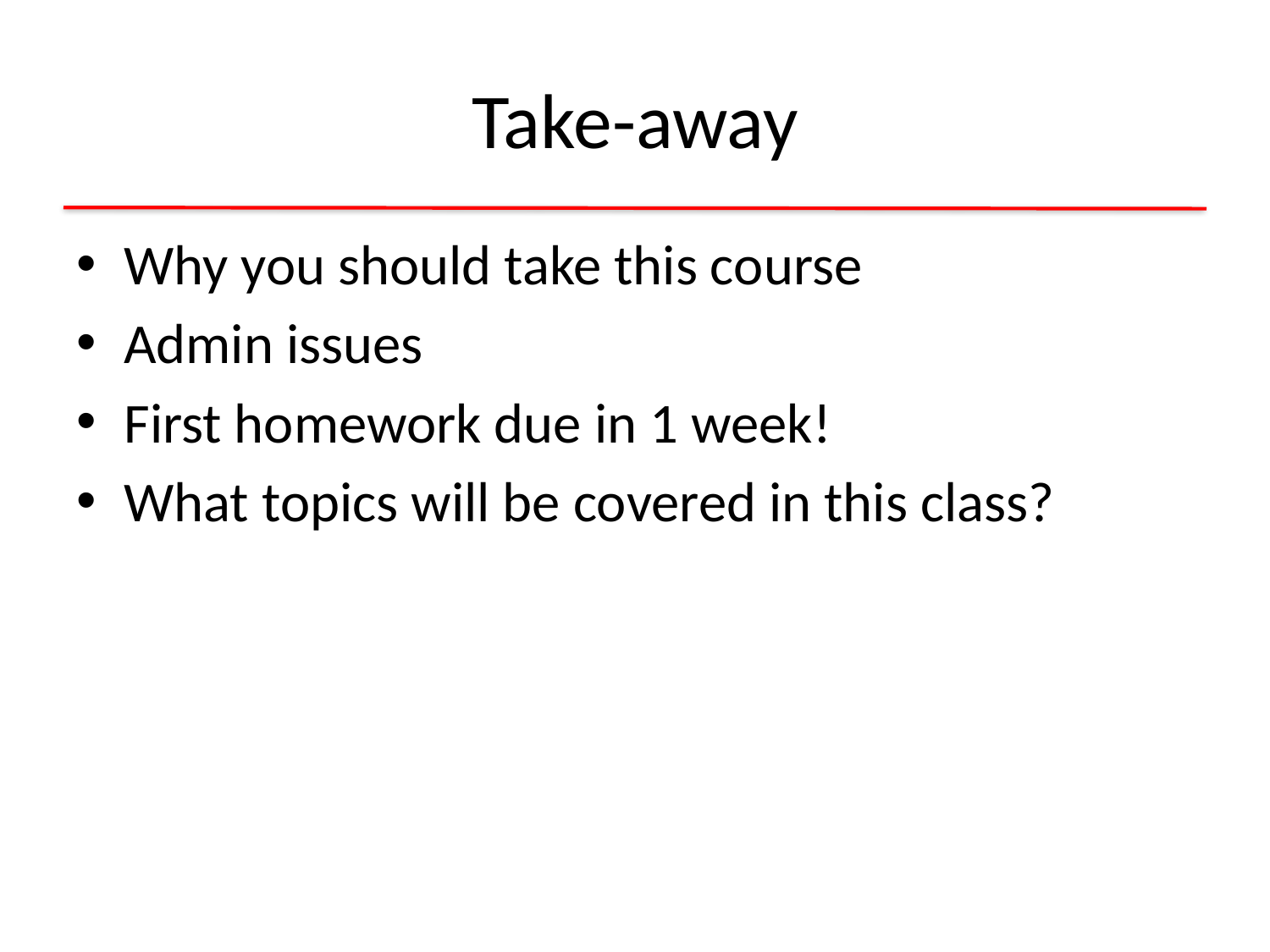

# Take-away
Why you should take this course
Admin issues
First homework due in 1 week!
What topics will be covered in this class?